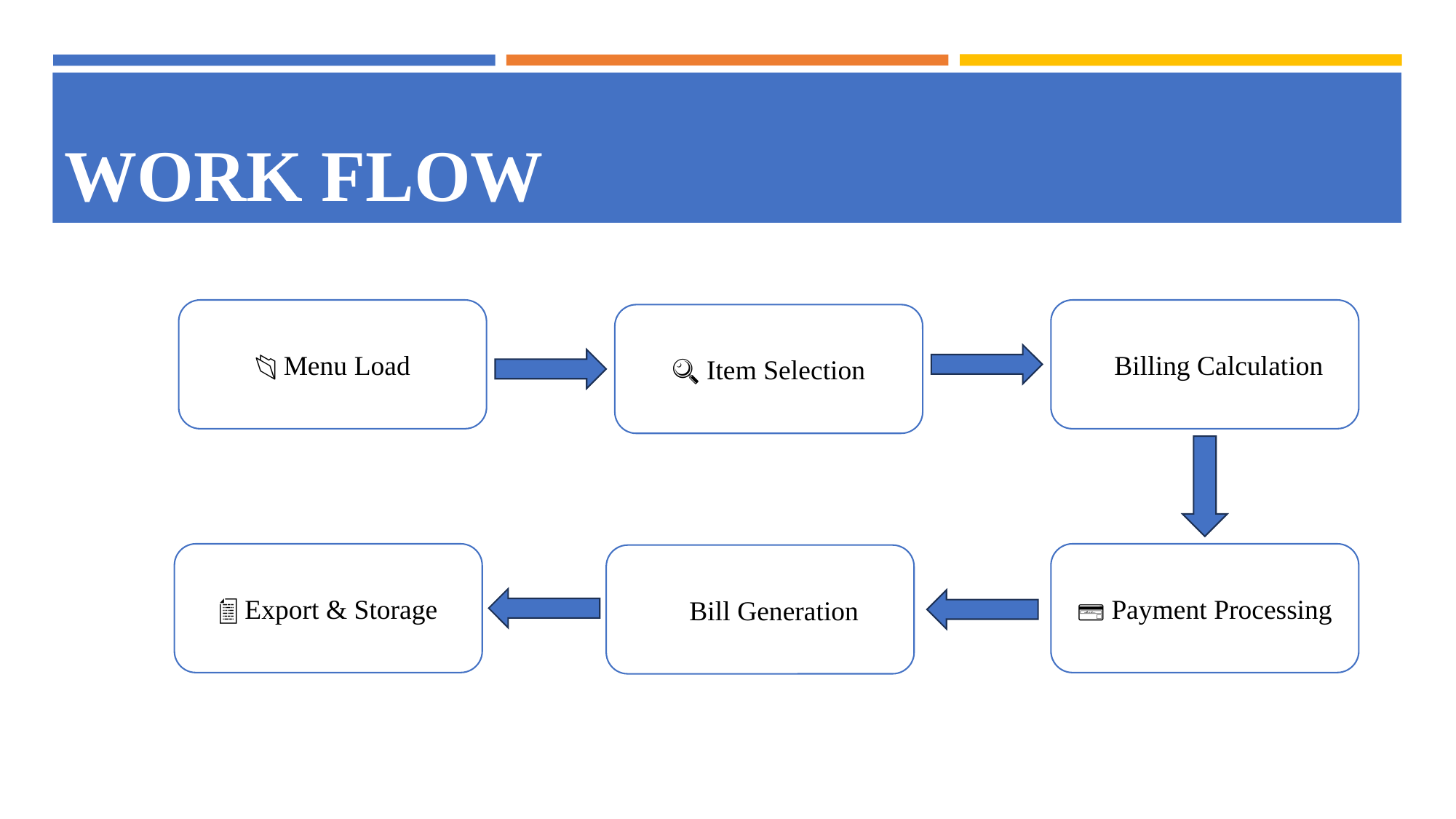

# Work Flow
📂 Menu Load
🧮 Billing Calculation
🔍 Item Selection

📄 Export & Storage
💳 Payment Processing
🧾 Bill Generation